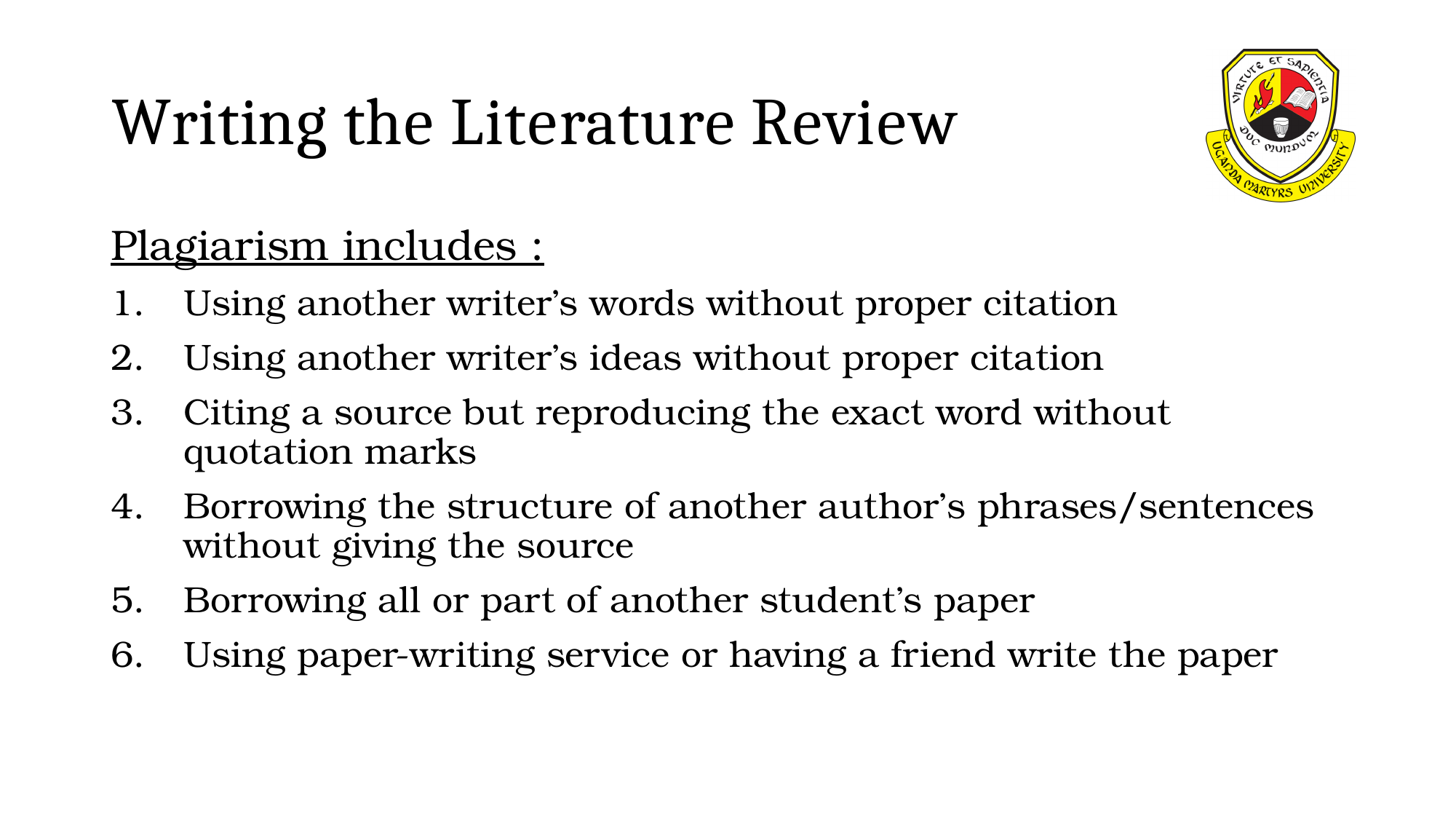

# Writing the Literature Review
Plagiarism includes :
Using another writer’s words without proper citation
Using another writer’s ideas without proper citation
Citing a source but reproducing the exact word without quotation marks
Borrowing the structure of another author’s phrases/sentences without giving the source
Borrowing all or part of another student’s paper
Using paper-writing service or having a friend write the paper